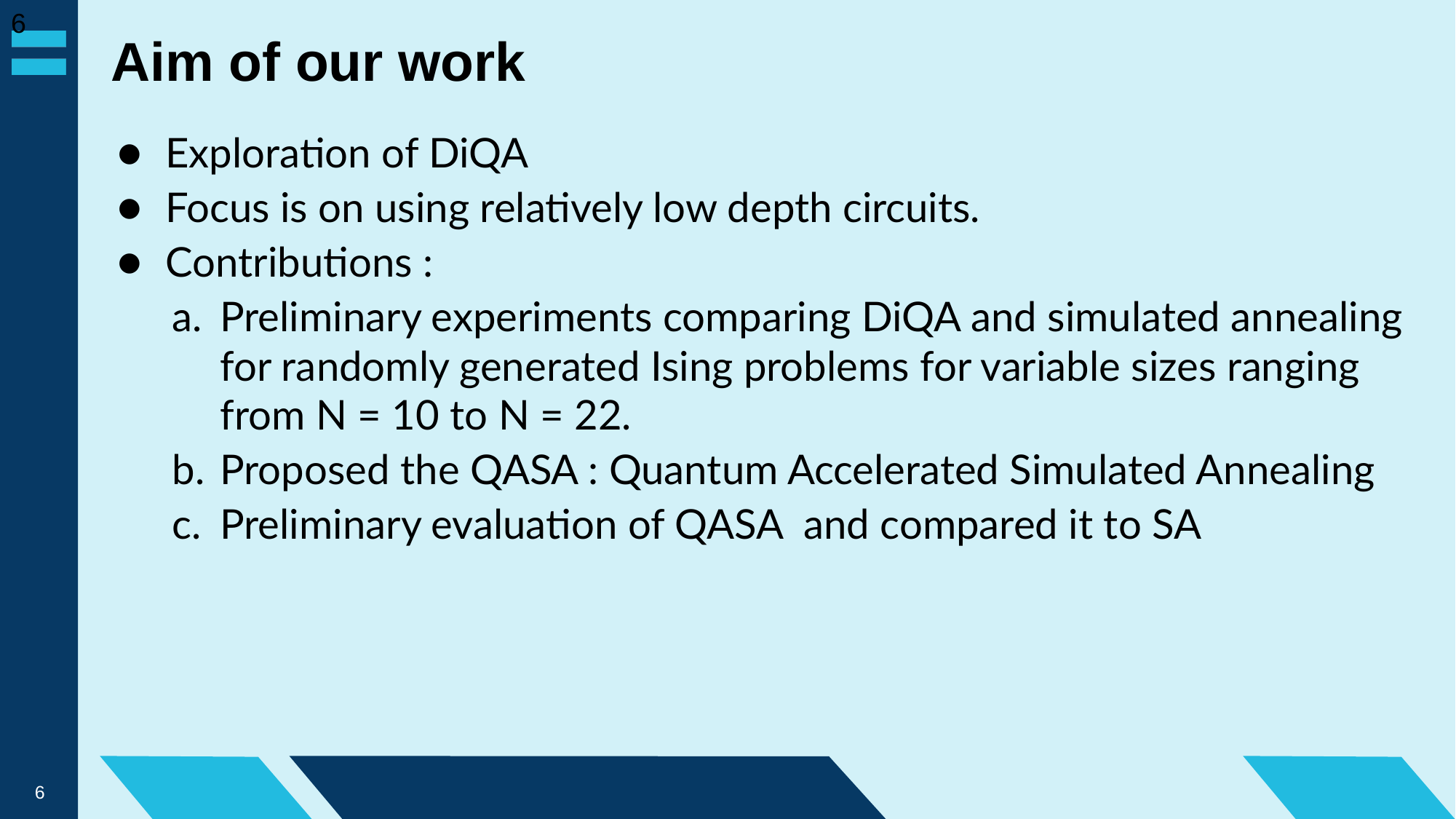

6
# Aim of our work
Exploration of DiQA
Focus is on using relatively low depth circuits.
Contributions :
Preliminary experiments comparing DiQA and simulated annealing for randomly generated Ising problems for variable sizes ranging from N = 10 to N = 22.
Proposed the QASA : Quantum Accelerated Simulated Annealing
Preliminary evaluation of QASA  and compared it to SA